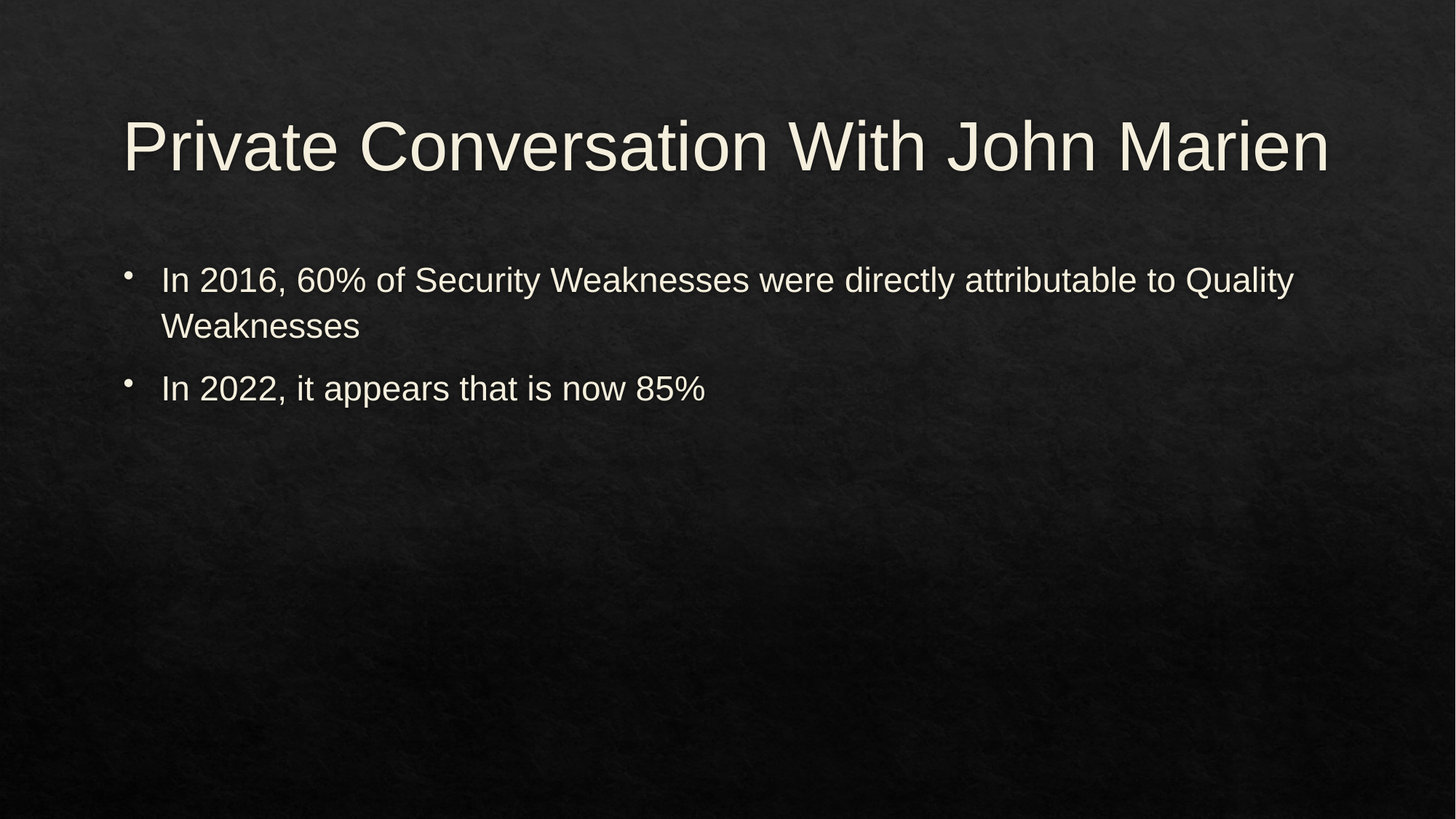

# Private Conversation With John Marien
In 2016, 60% of Security Weaknesses were directly attributable to Quality Weaknesses
In 2022, it appears that is now 85%